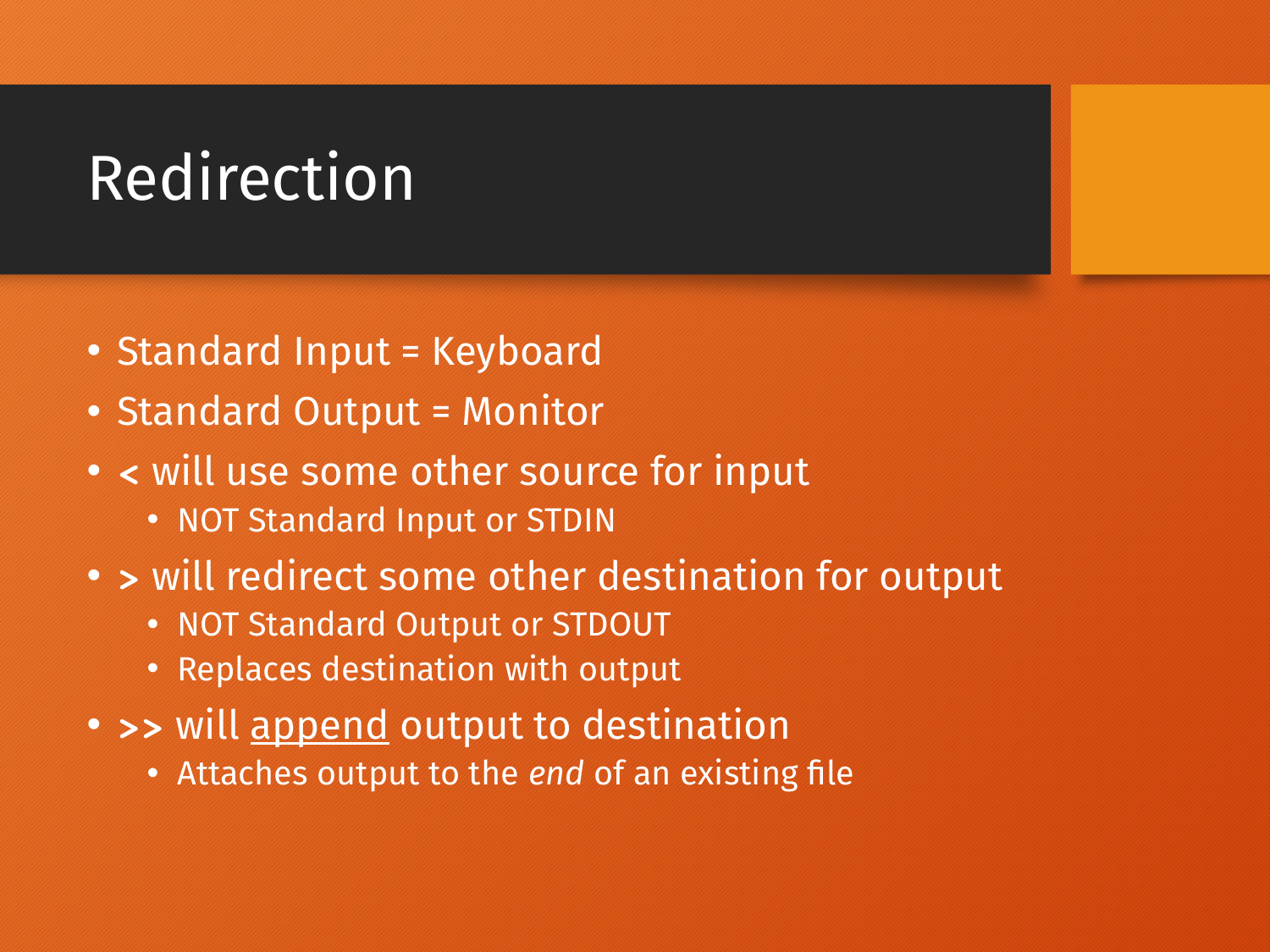

# Redirection
Standard Input = Keyboard
Standard Output = Monitor
< will use some other source for input
NOT Standard Input or STDIN
> will redirect some other destination for output
NOT Standard Output or STDOUT
Replaces destination with output
>> will append output to destination
Attaches output to the end of an existing file